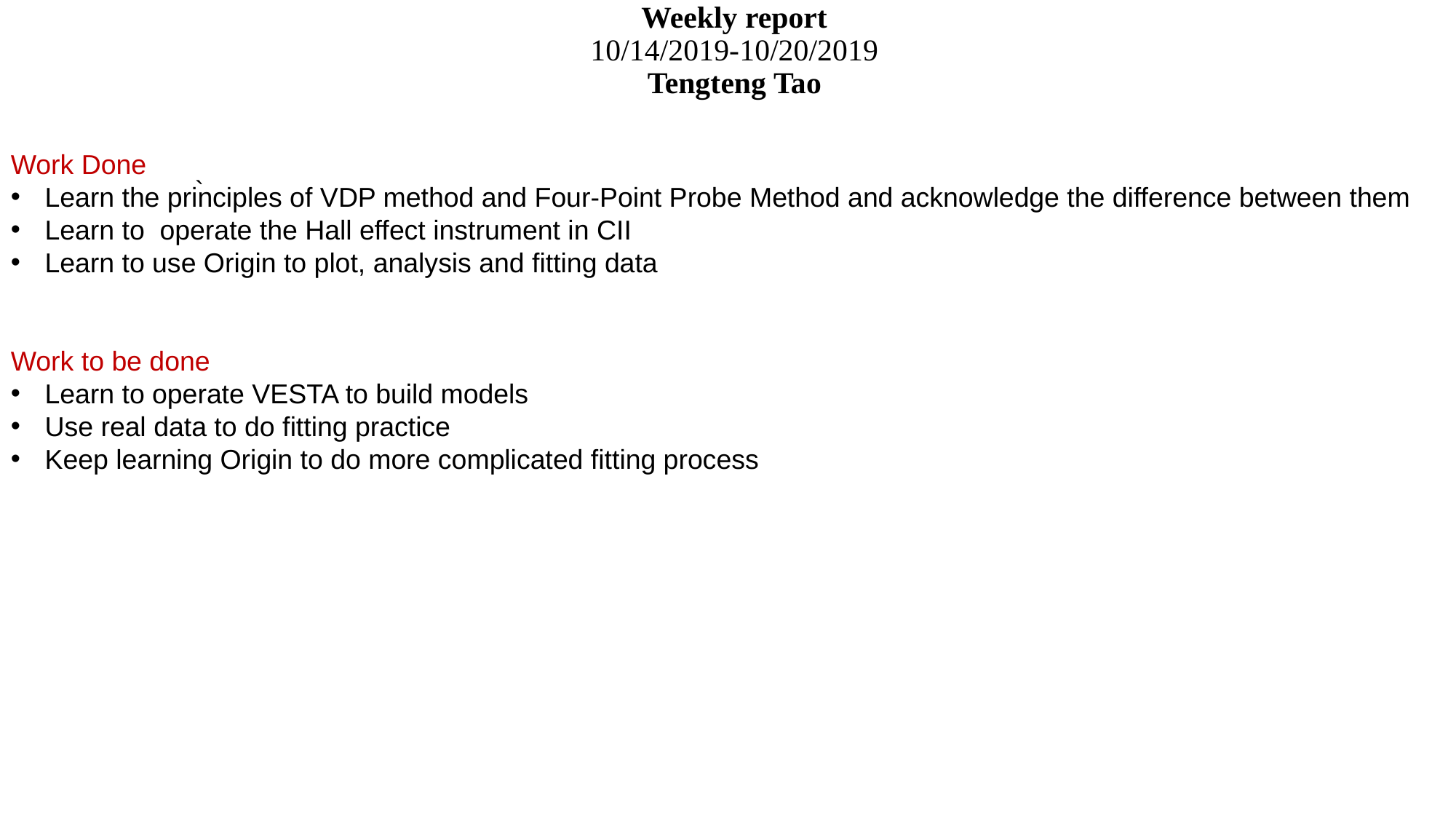

# Weekly report 10/14/2019-10/20/2019 Tengteng Tao
Work Done
Learn the principles of VDP method and Four-Point Probe Method and acknowledge the difference between them
Learn to  operate the Hall effect instrument in CII
Learn to use Origin to plot, analysis and fitting data

Work to be done
Learn to operate VESTA to build models
Use real data to do fitting practice
Keep learning Origin to do more complicated fitting process

`